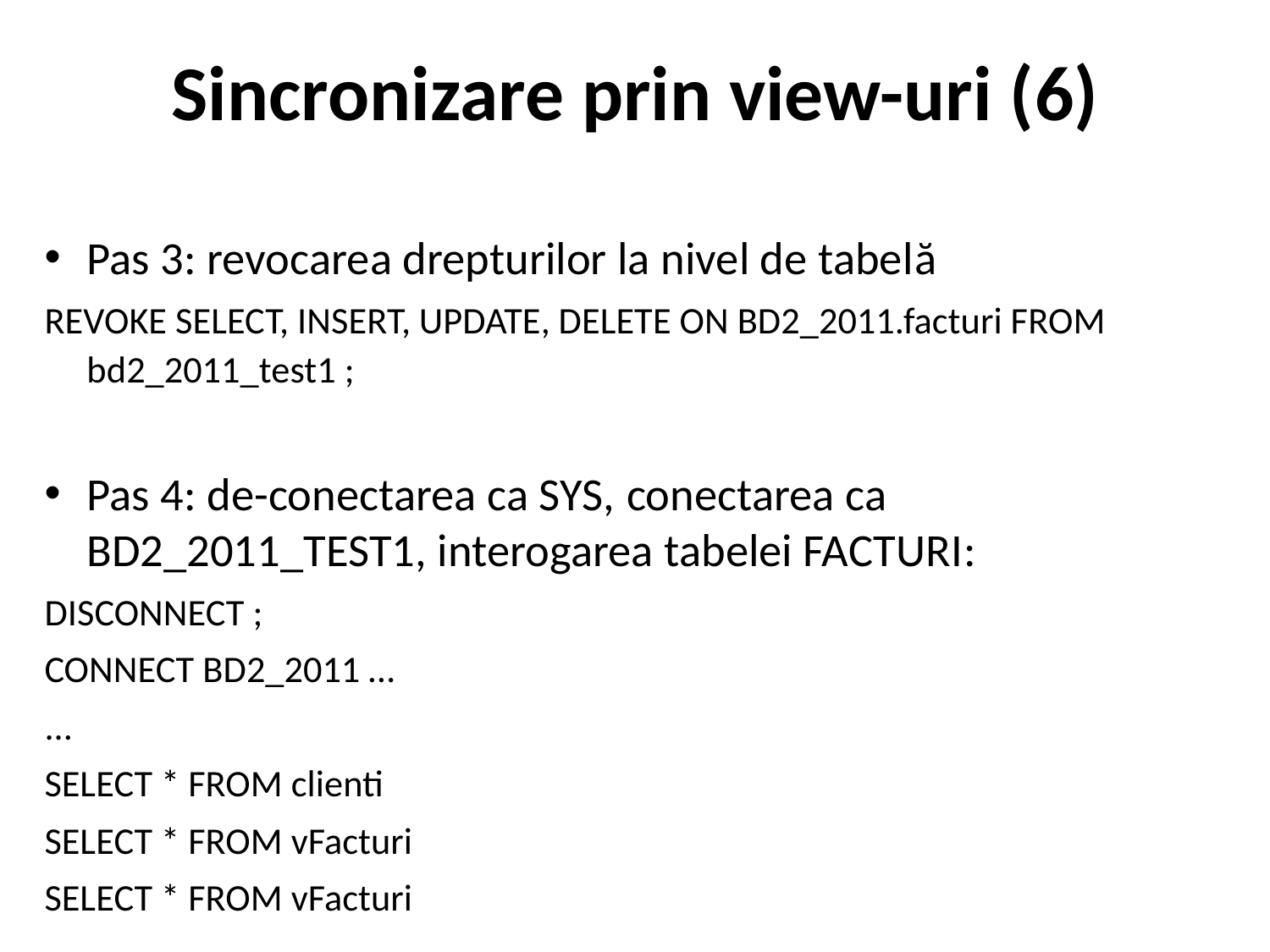

# Sincronizare prin view-uri (6)
Pas 3: revocarea drepturilor la nivel de tabelă
REVOKE SELECT, INSERT, UPDATE, DELETE ON BD2_2011.facturi FROM bd2_2011_test1 ;

Pas 4: de-conectarea ca SYS, conectarea ca BD2_2011_TEST1, interogarea tabelei FACTURI:
DISCONNECT ;
CONNECT BD2_2011 …
...
SELECT * FROM clienti
SELECT * FROM vFacturi
SELECT * FROM vFacturi